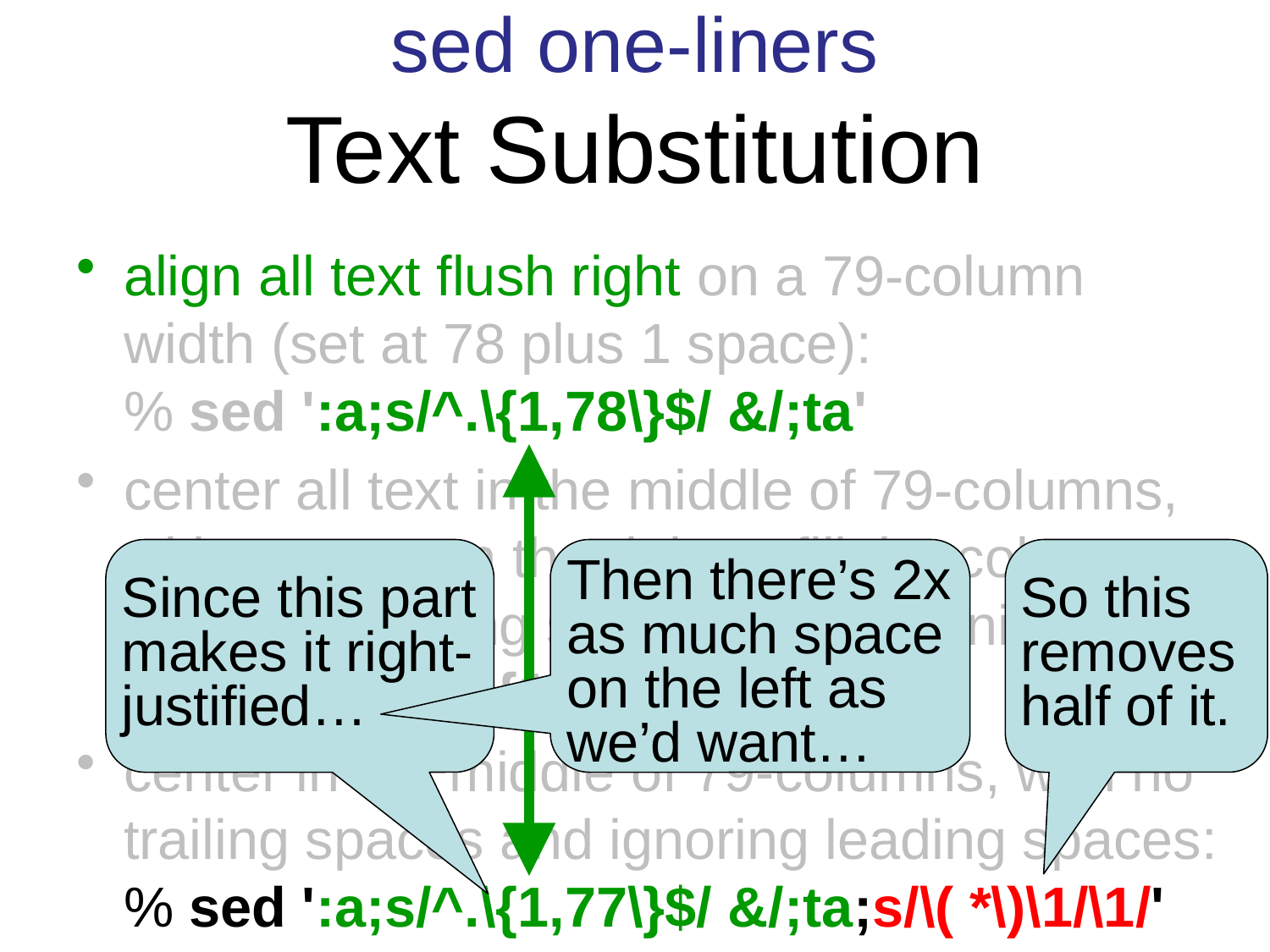

sed one-liners
Text Substitution
align all text flush right on a 79-column width (set at 78 plus 1 space):
	% sed ':a;s/^.\{1,78\}$/ &/;ta'
center all text in the middle of 79-columns, with spaces on the right to fill the columns and with leading spaces being significant:
	% sed ':a;s/^.\{1,77\}$/ & /;ta'
center in the middle of 79-columns, with no trailing spaces and ignoring leading spaces:
	% sed ':a;s/^.\{1,77\}$/ &/;ta;s/\( *\)\1/\1/'

Since this part makes it right-justified…

Then there’s 2x as much space on the left as we’d want…

So this removes half of it.